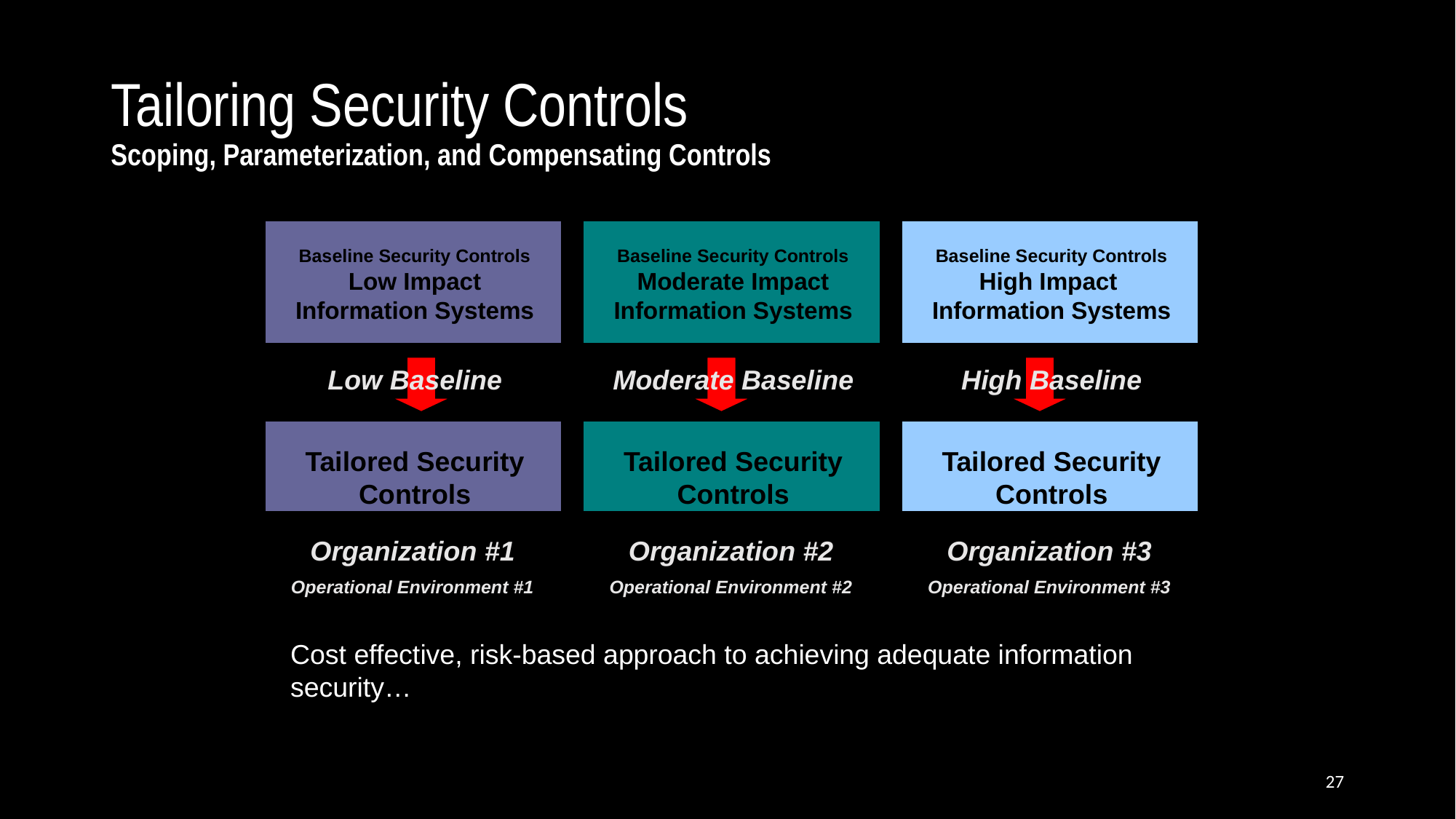

# Tailoring Security Controls Scoping, Parameterization, and Compensating Controls

Baseline Security Controls
Low Impact
Information Systems

Baseline Security Controls
Moderate Impact Information Systems

Baseline Security Controls
High Impact
Information Systems
Low Baseline
Moderate Baseline
High Baseline

Tailored Security Controls

Tailored Security Controls

Tailored Security Controls
Organization #1
Operational Environment #1
Organization #2
Operational Environment #2
Organization #3
Operational Environment #3
Cost effective, risk-based approach to achieving adequate information security…
27